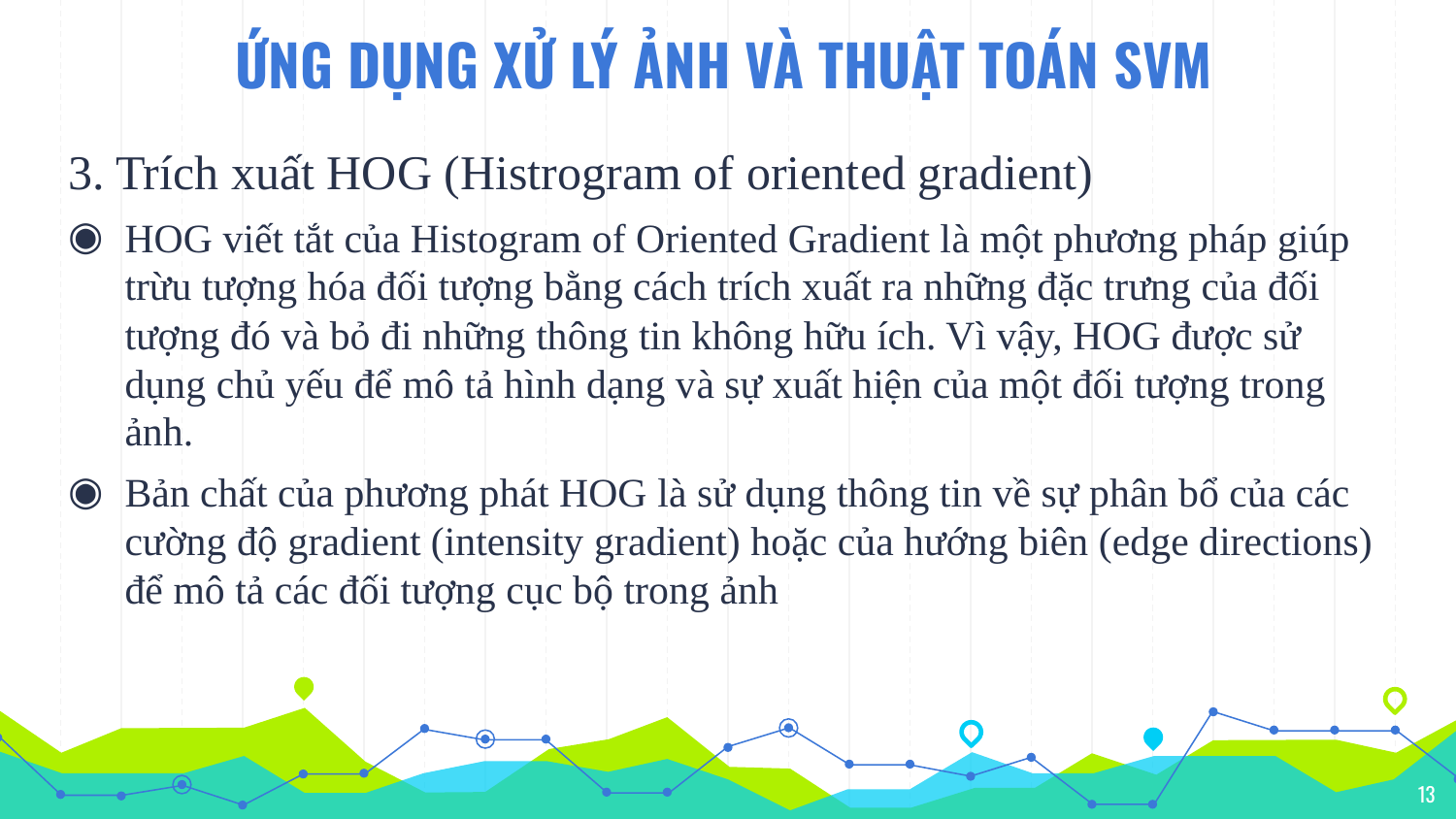

# ỨNG DỤNG XỬ LÝ ẢNH VÀ THUẬT TOÁN SVM
3. Trích xuất HOG (Histrogram of oriented gradient)
HOG viết tắt của Histogram of Oriented Gradient là một phương pháp giúp trừu tượng hóa đối tượng bằng cách trích xuất ra những đặc trưng của đối tượng đó và bỏ đi những thông tin không hữu ích. Vì vậy, HOG được sử dụng chủ yếu để mô tả hình dạng và sự xuất hiện của một đối tượng trong ảnh.
Bản chất của phương phát HOG là sử dụng thông tin về sự phân bổ của các cường độ gradient (intensity gradient) hoặc của hướng biên (edge directions) để mô tả các đối tượng cục bộ trong ảnh

13